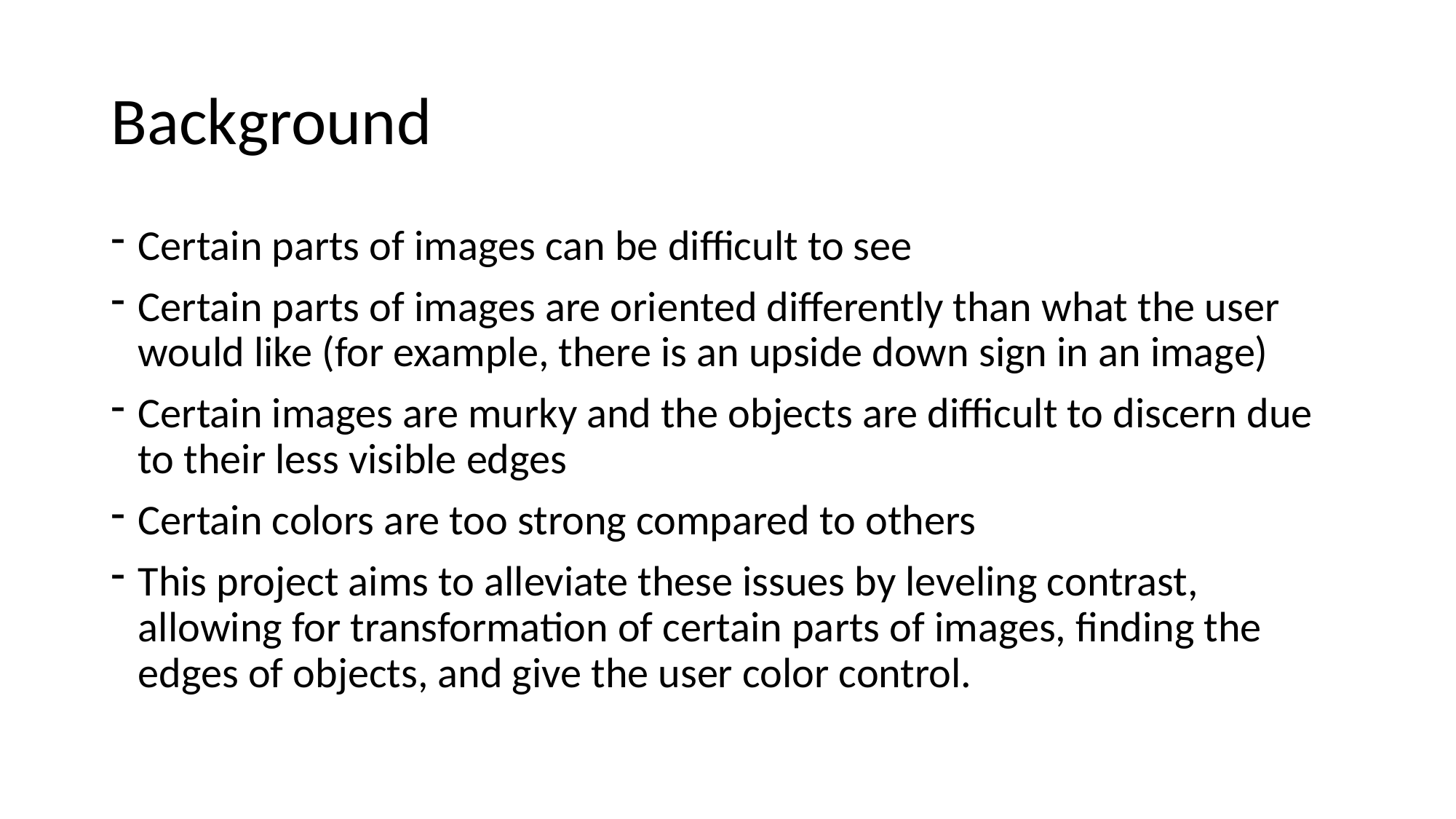

# Background
Certain parts of images can be difficult to see
Certain parts of images are oriented differently than what the user would like (for example, there is an upside down sign in an image)
Certain images are murky and the objects are difficult to discern due to their less visible edges
Certain colors are too strong compared to others
This project aims to alleviate these issues by leveling contrast, allowing for transformation of certain parts of images, finding the edges of objects, and give the user color control.